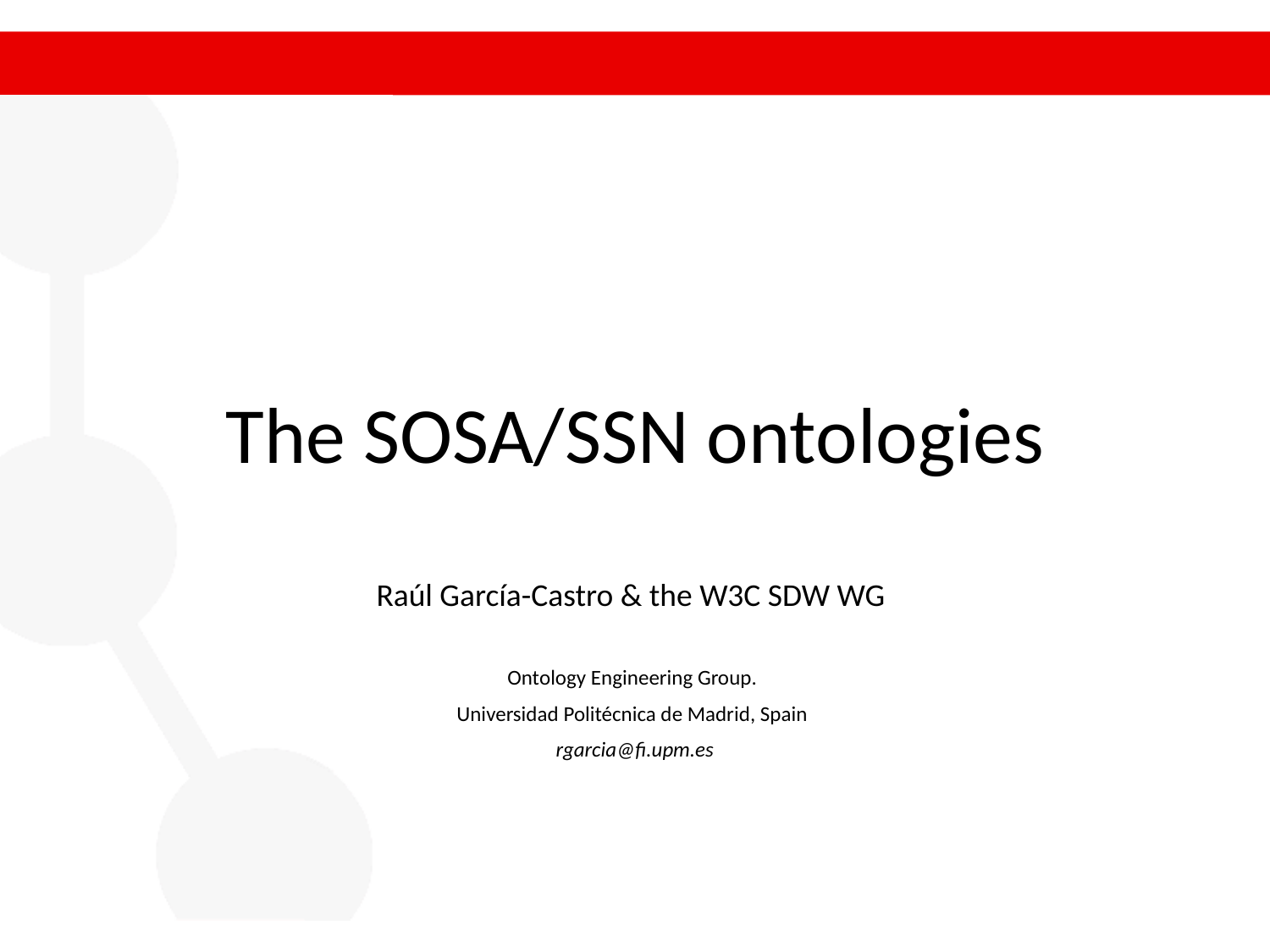

The SOSA/SSN ontologies
# SOSA/SSN ontologies
Raúl García-Castro & the W3C SDW WG

Ontology Engineering Group.
Universidad Politécnica de Madrid, Spain
rgarcia@fi.upm.es